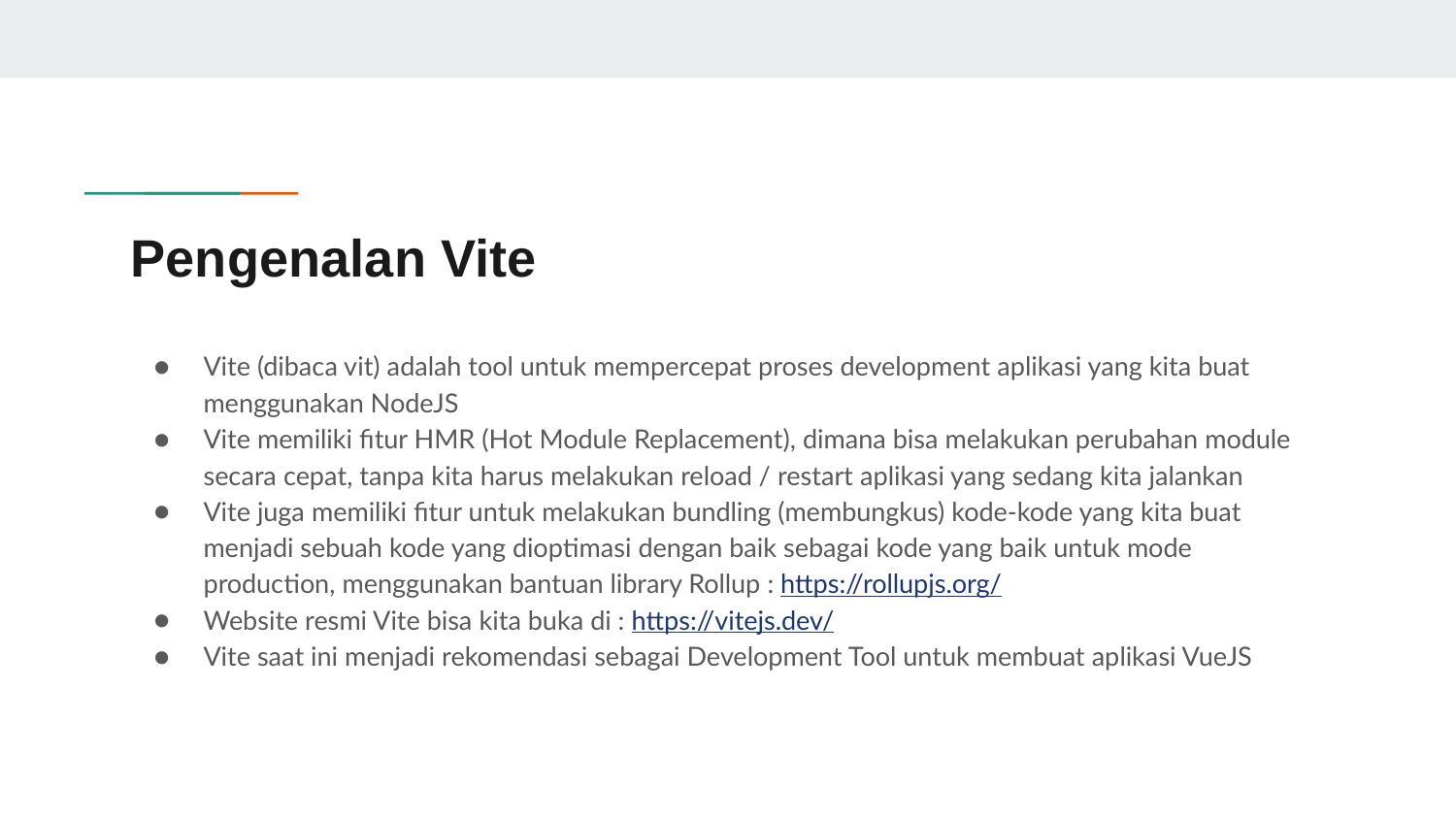

# Pengenalan Vite
Vite (dibaca vit) adalah tool untuk mempercepat proses development aplikasi yang kita buat menggunakan NodeJS
Vite memiliki fitur HMR (Hot Module Replacement), dimana bisa melakukan perubahan module secara cepat, tanpa kita harus melakukan reload / restart aplikasi yang sedang kita jalankan
Vite juga memiliki fitur untuk melakukan bundling (membungkus) kode-kode yang kita buat menjadi sebuah kode yang dioptimasi dengan baik sebagai kode yang baik untuk mode production, menggunakan bantuan library Rollup : https://rollupjs.org/
Website resmi Vite bisa kita buka di : https://vitejs.dev/
Vite saat ini menjadi rekomendasi sebagai Development Tool untuk membuat aplikasi VueJS